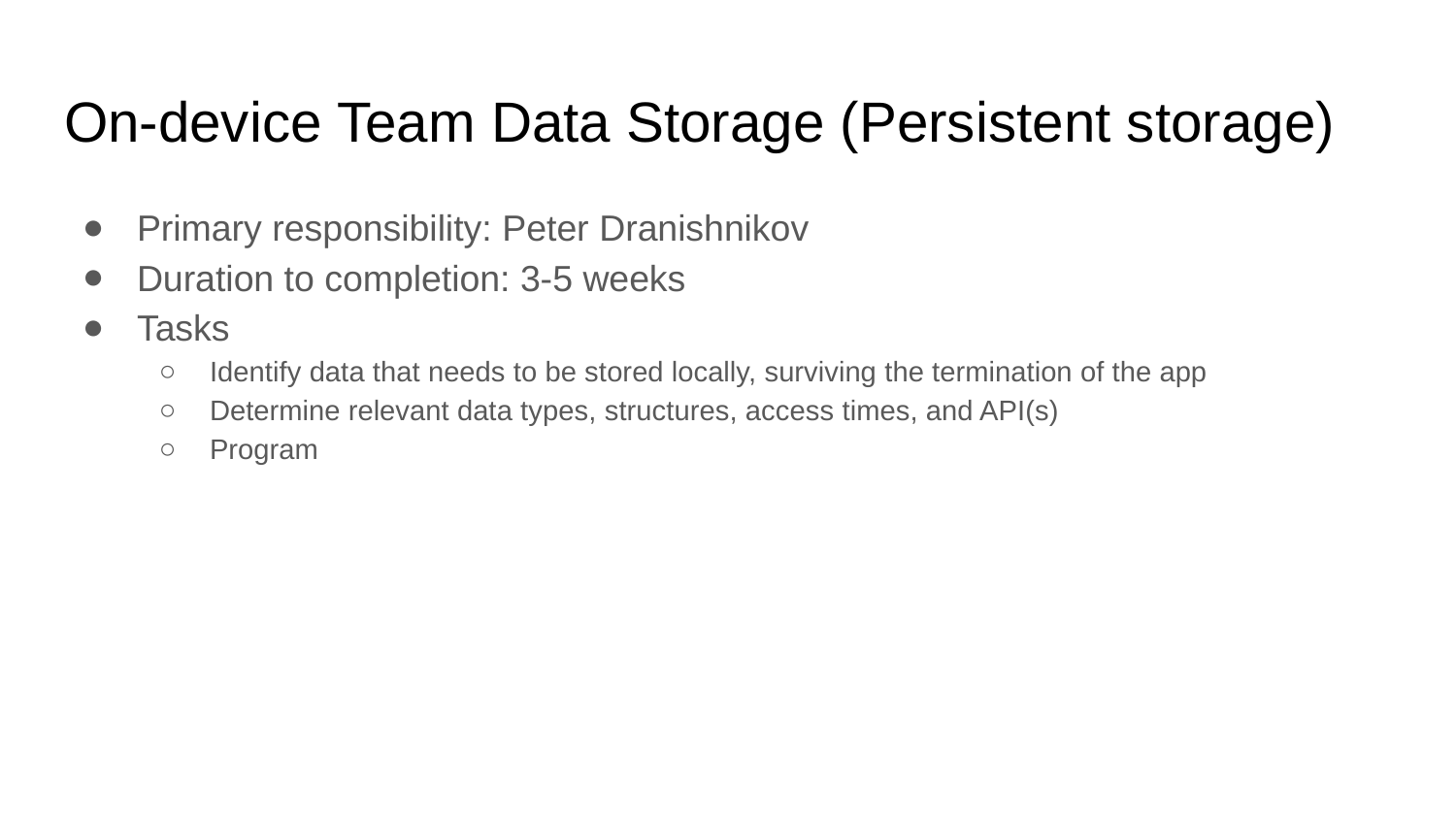

# On-device Team Data Storage (Persistent storage)
Primary responsibility: Peter Dranishnikov
Duration to completion: 3-5 weeks
Tasks
Identify data that needs to be stored locally, surviving the termination of the app
Determine relevant data types, structures, access times, and API(s)
Program